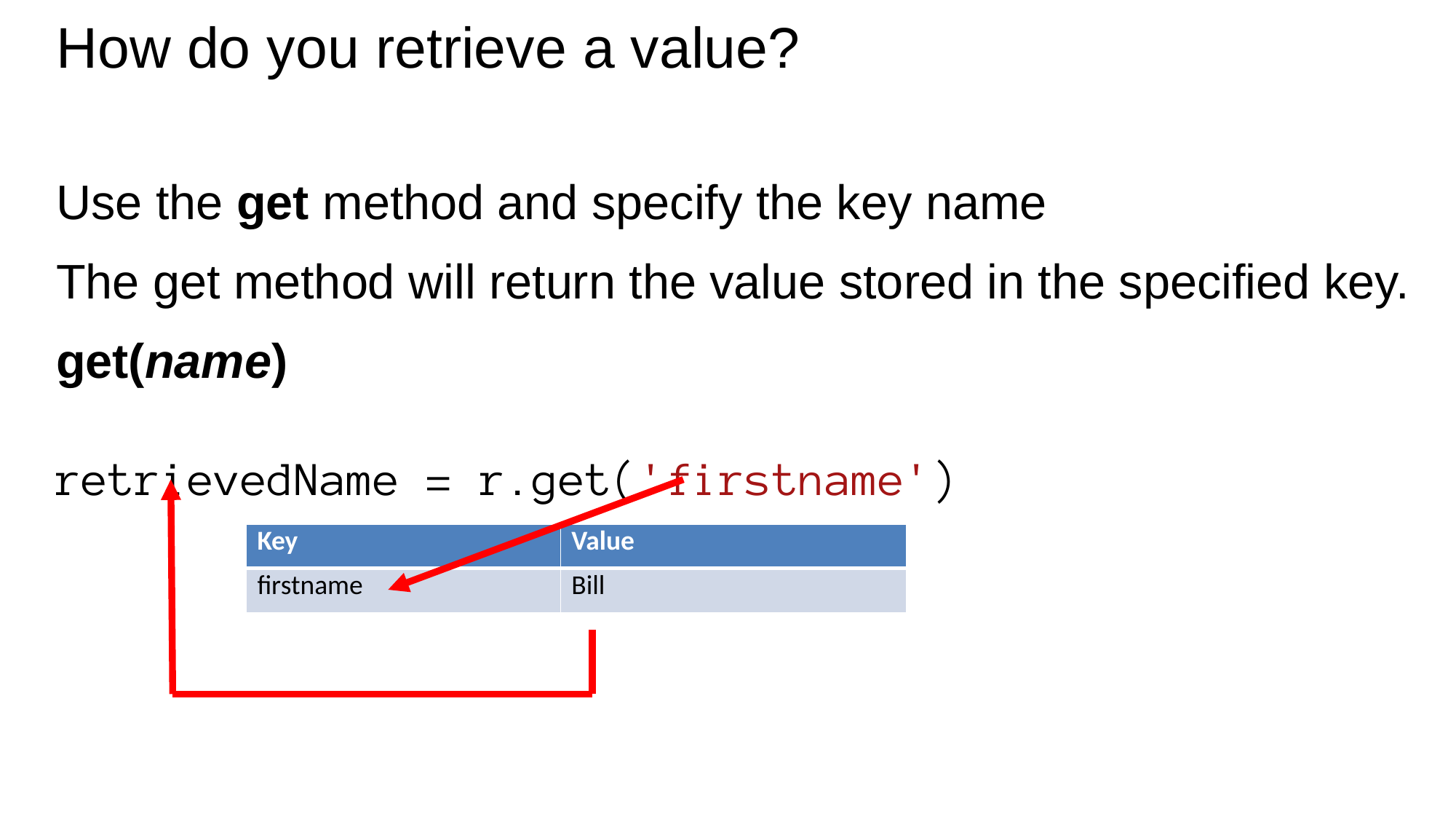

# How do you retrieve a value?
Use the get method and specify the key name
The get method will return the value stored in the specified key.
get(name)

retrievedName = r.get('firstname')
| Key | Value |
| --- | --- |
| firstname | Bill |